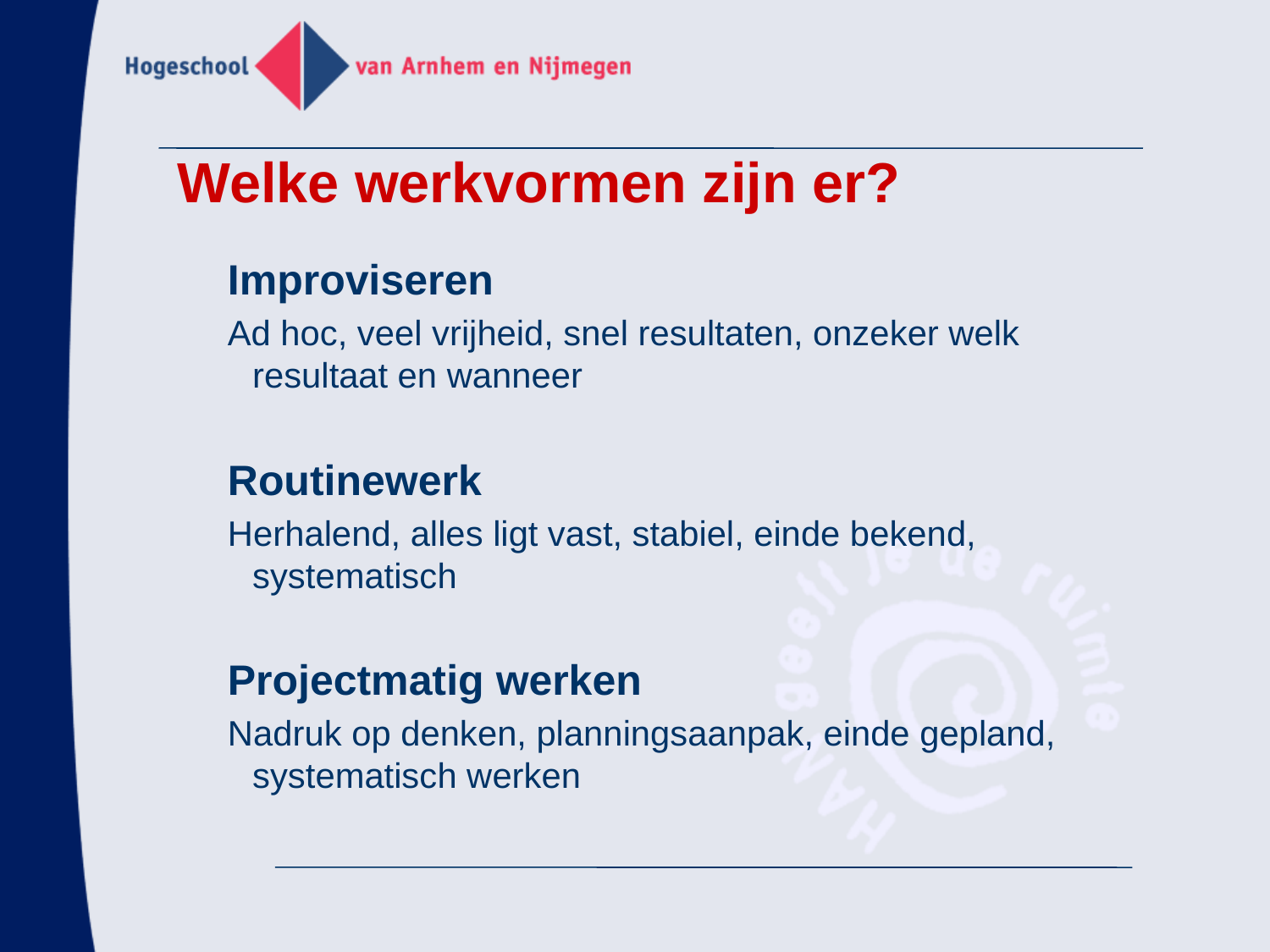

Welke werkvormen zijn er?
Improviseren
Ad hoc, veel vrijheid, snel resultaten, onzeker welk resultaat en wanneer

Routinewerk
Herhalend, alles ligt vast, stabiel, einde bekend, systematisch

Projectmatig werken
Nadruk op denken, planningsaanpak, einde gepland,  systematisch werken